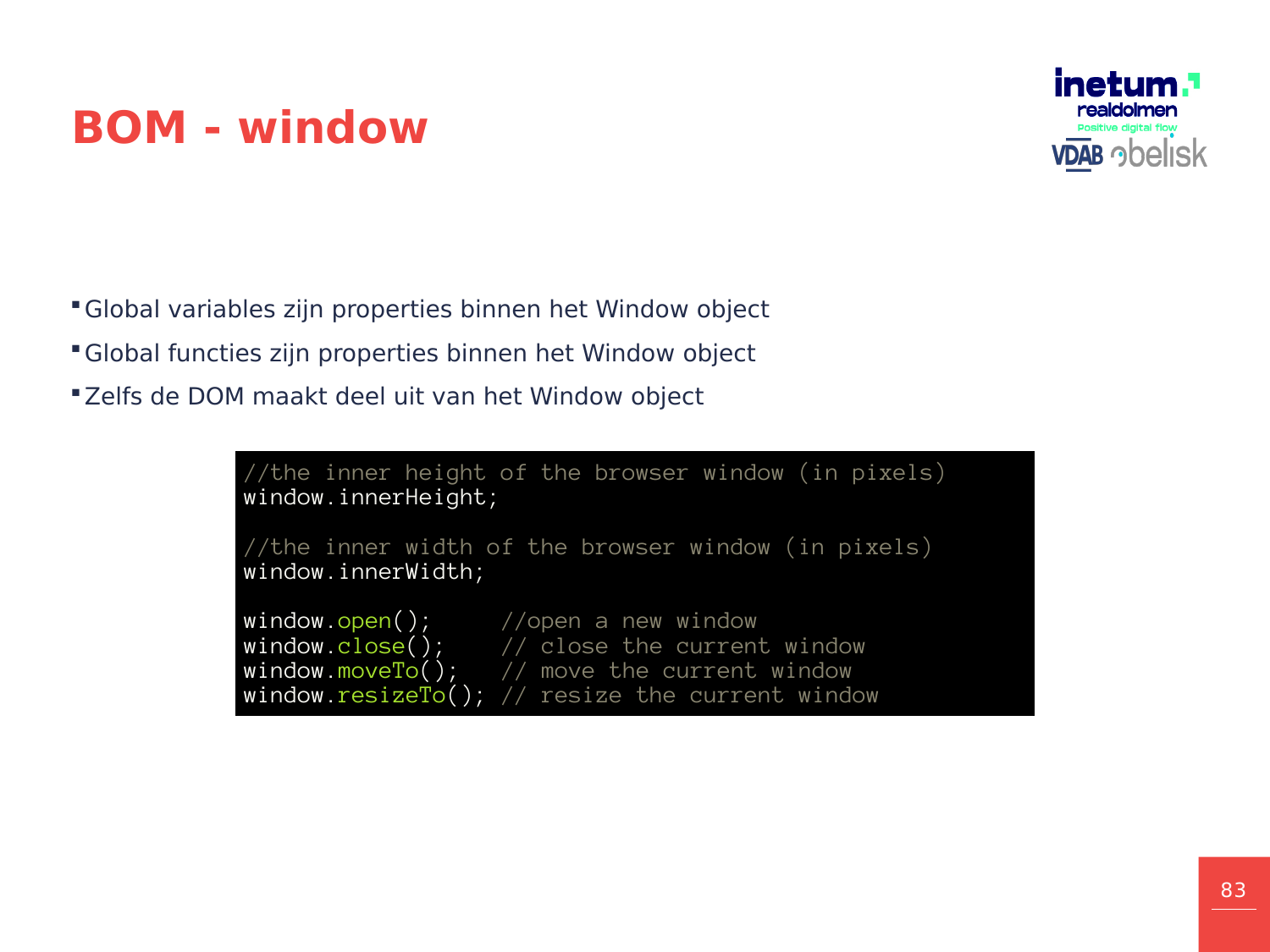

# BOM - window
Global variables zijn properties binnen het Window object
Global functies zijn properties binnen het Window object
Zelfs de DOM maakt deel uit van het Window object

| //the inner height of the browser window (in pixels) window.innerHeight;  //the inner width of the browser window (in pixels) window.innerWidth;  window.open();     //open a new window window.close();    // close the current window window.moveTo();   // move the current window window.resizeTo(); // resize the current window |
| --- |